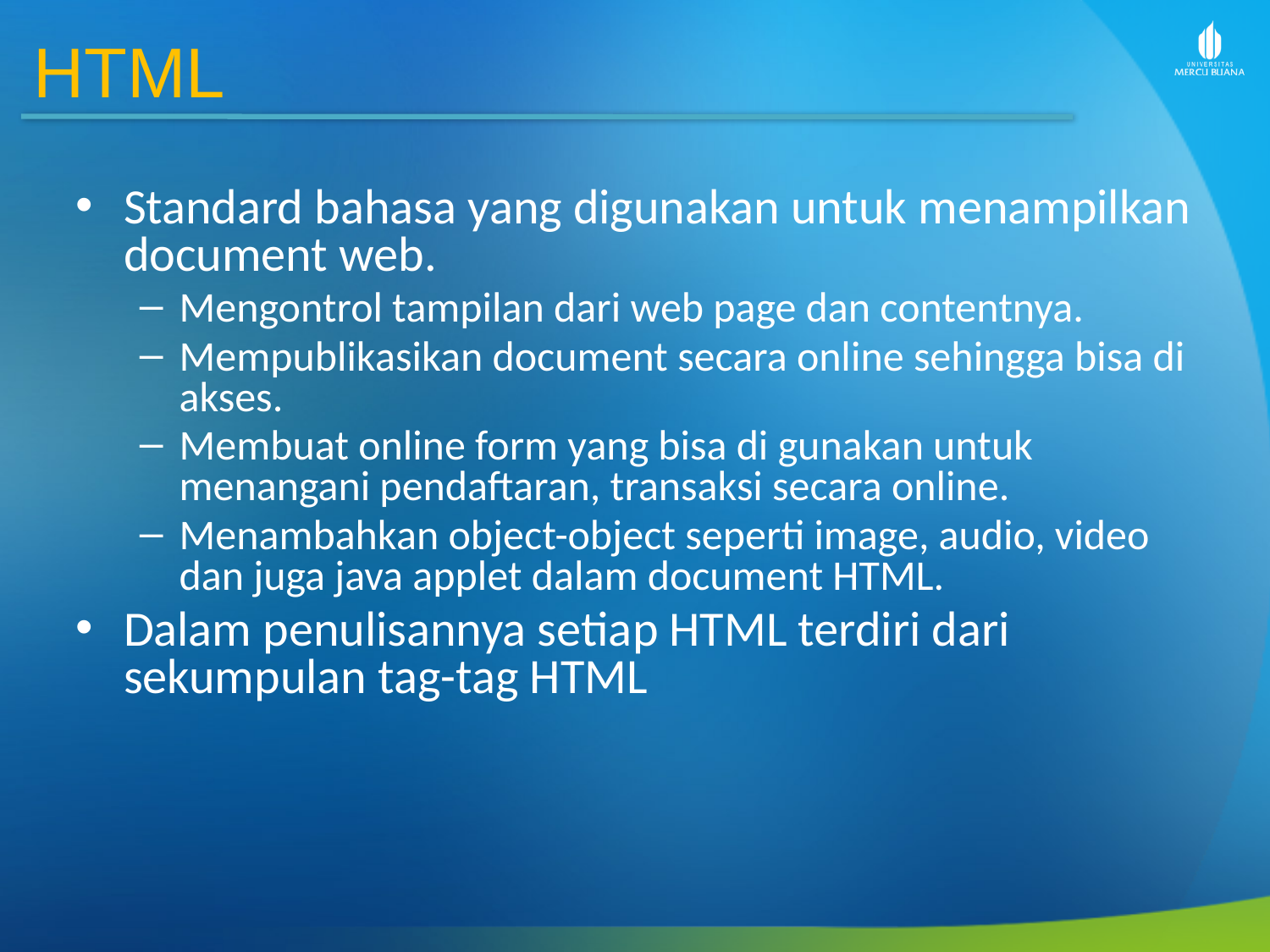

HTML
Standard bahasa yang digunakan untuk menampilkan document web.
Mengontrol tampilan dari web page dan contentnya.
Mempublikasikan document secara online sehingga bisa di akses.
Membuat online form yang bisa di gunakan untuk menangani pendaftaran, transaksi secara online.
Menambahkan object-object seperti image, audio, video dan juga java applet dalam document HTML.
Dalam penulisannya setiap HTML terdiri dari sekumpulan tag-tag HTML